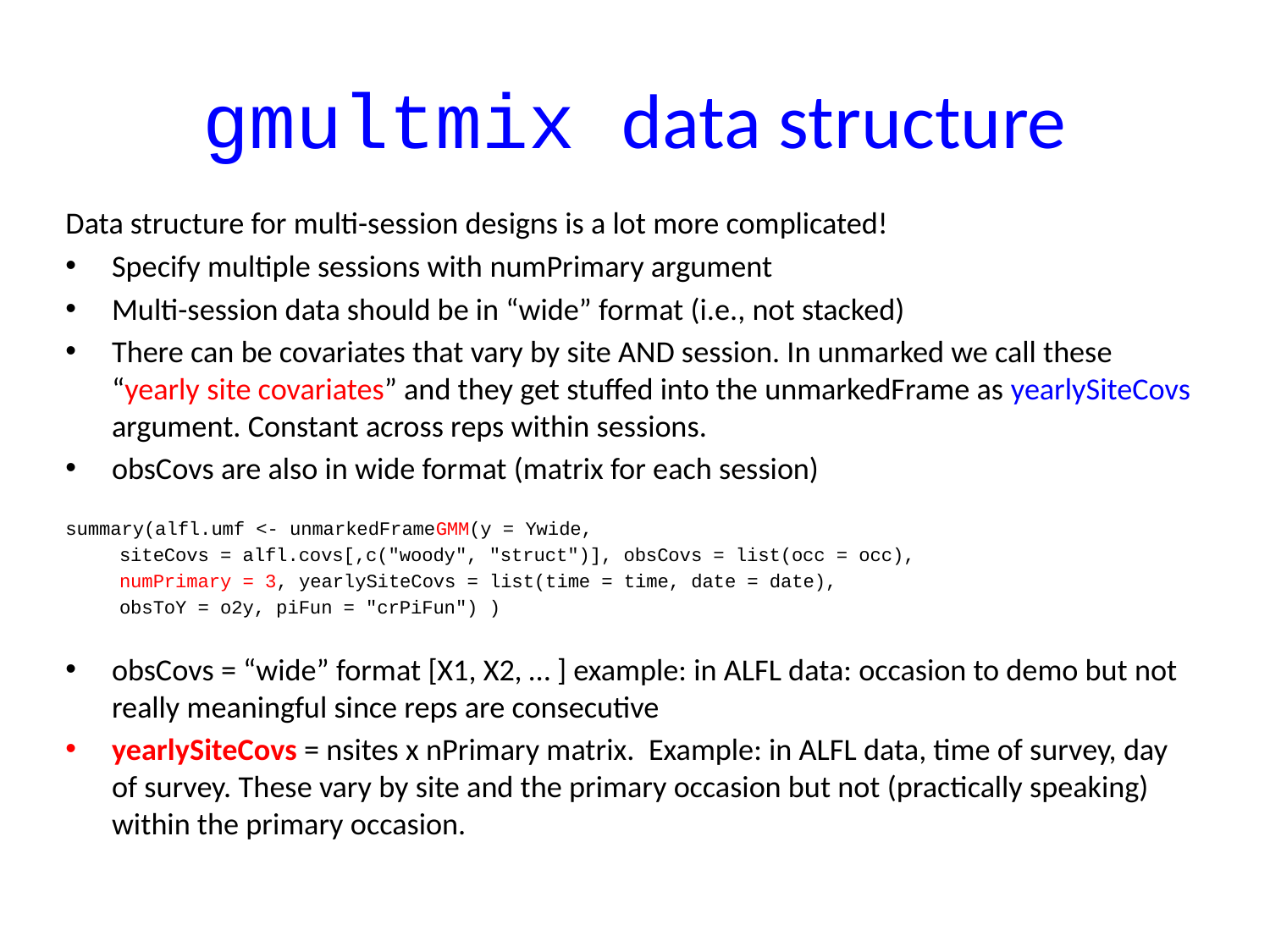

# gmultmix data structure
Data structure for multi-session designs is a lot more complicated!
Specify multiple sessions with numPrimary argument
Multi-session data should be in “wide” format (i.e., not stacked)
There can be covariates that vary by site AND session. In unmarked we call these “yearly site covariates” and they get stuffed into the unmarkedFrame as yearlySiteCovs argument. Constant across reps within sessions.
obsCovs are also in wide format (matrix for each session)

summary(alfl.umf <- unmarkedFrameGMM(y = Ywide,
siteCovs = alfl.covs[,c("woody", "struct")], obsCovs = list(occ = occ),
numPrimary = 3, yearlySiteCovs = list(time = time, date = date),
obsToY = o2y, piFun = "crPiFun") )

obsCovs = “wide” format [X1, X2, … ] example: in ALFL data: occasion to demo but not really meaningful since reps are consecutive
yearlySiteCovs = nsites x nPrimary matrix.  Example: in ALFL data, time of survey, day of survey. These vary by site and the primary occasion but not (practically speaking) within the primary occasion.